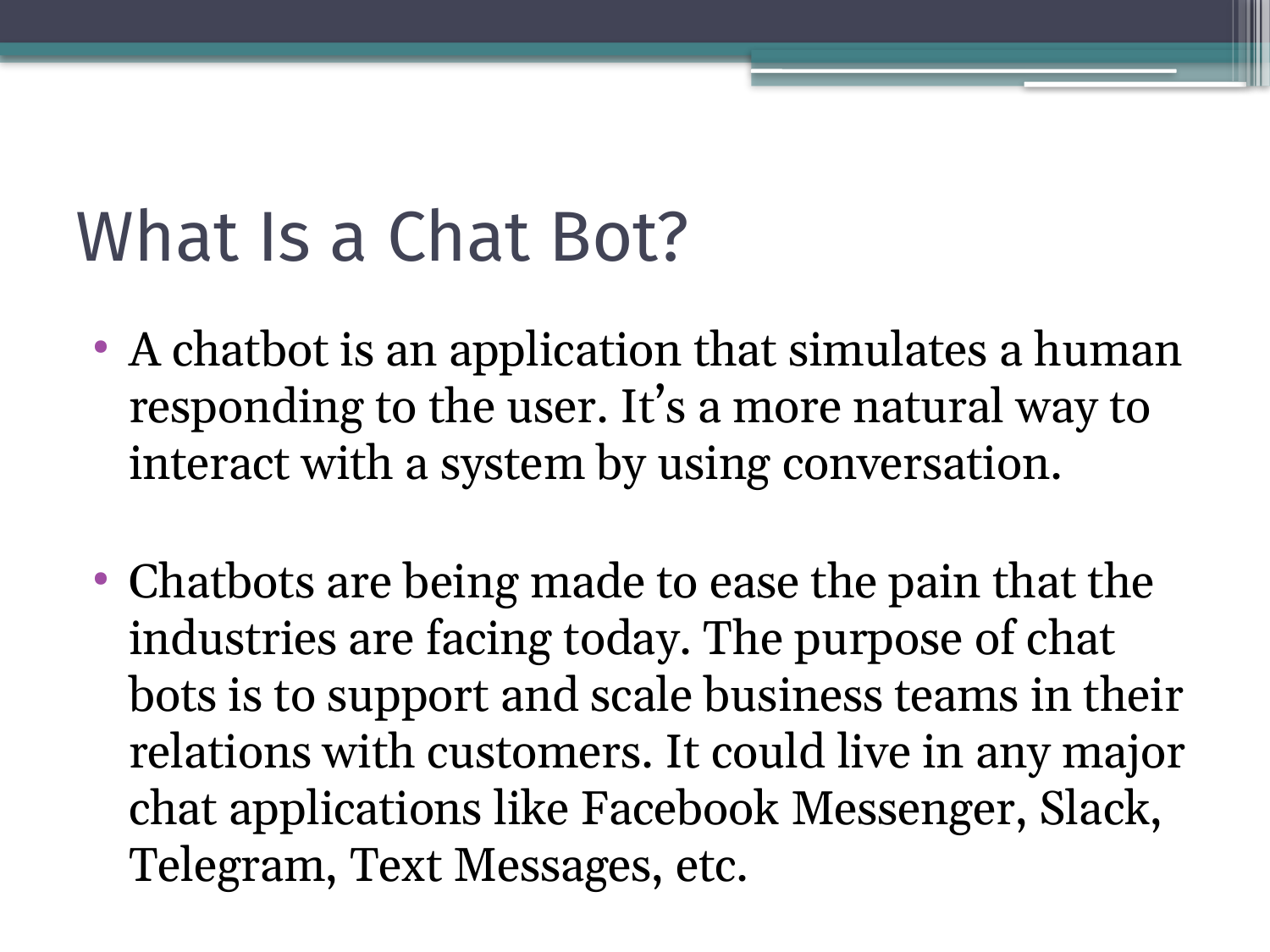

# What Is a Chat Bot?
A chatbot is an application that simulates a human responding to the user. It’s a more natural way to interact with a system by using conversation.
Chatbots are being made to ease the pain that the industries are facing today. The purpose of chat bots is to support and scale business teams in their relations with customers. It could live in any major chat applications like Facebook Messenger, Slack, Telegram, Text Messages, etc.